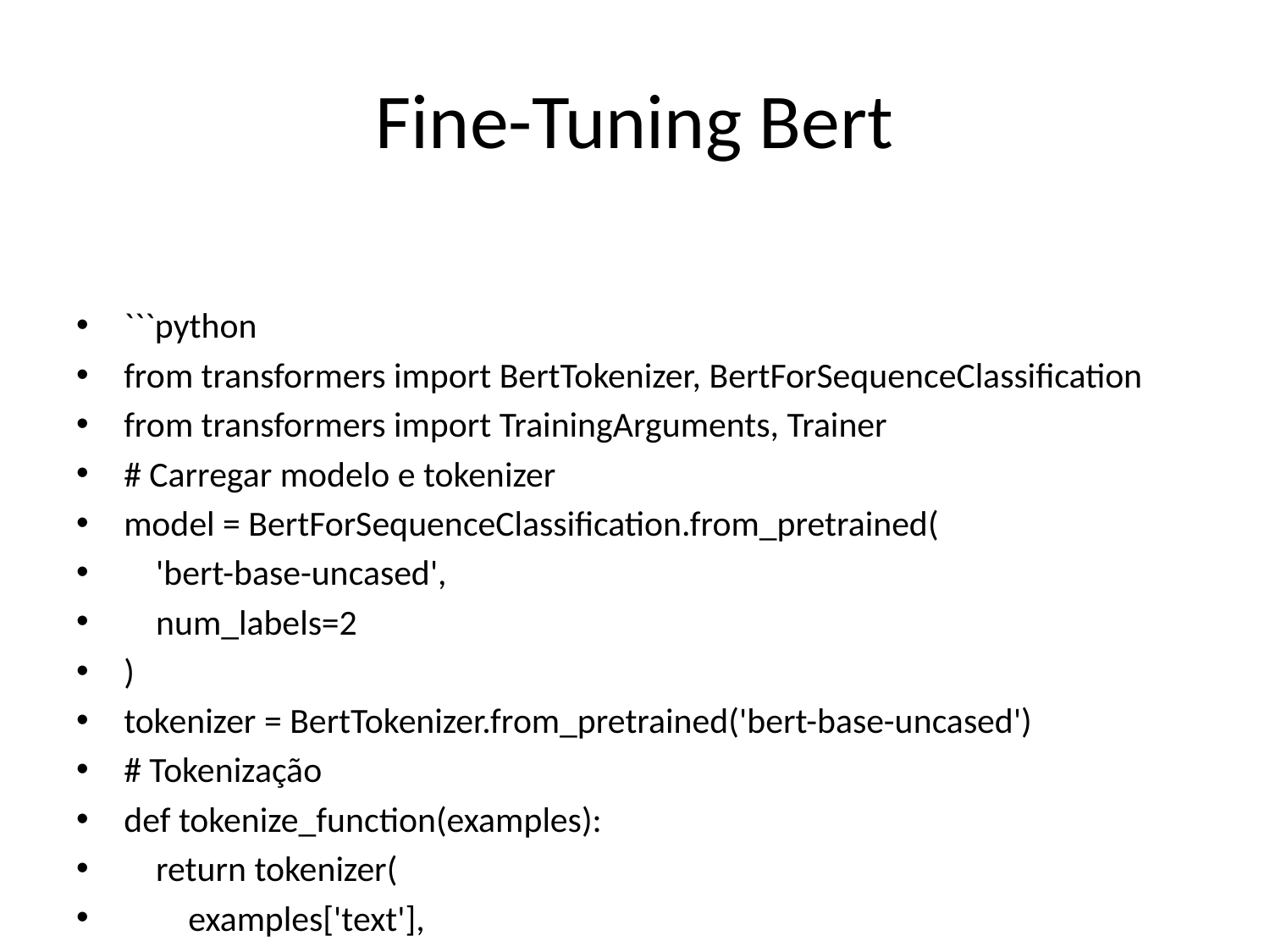

# Fine-Tuning Bert

```python
from transformers import BertTokenizer, BertForSequenceClassification
from transformers import TrainingArguments, Trainer
# Carregar modelo e tokenizer
model = BertForSequenceClassification.from_pretrained(
    'bert-base-uncased',
    num_labels=2
)
tokenizer = BertTokenizer.from_pretrained('bert-base-uncased')
# Tokenização
def tokenize_function(examples):
    return tokenizer(
        examples['text'],
        truncation=True,
        padding=True,
        max_length=512
    )
# Fine-tuning
trainer = Trainer(
    model=model,
    args=training_args,
    train_dataset=train_dataset,
    eval_dataset=eval_dataset,
    compute_metrics=compute_metrics,
)
```